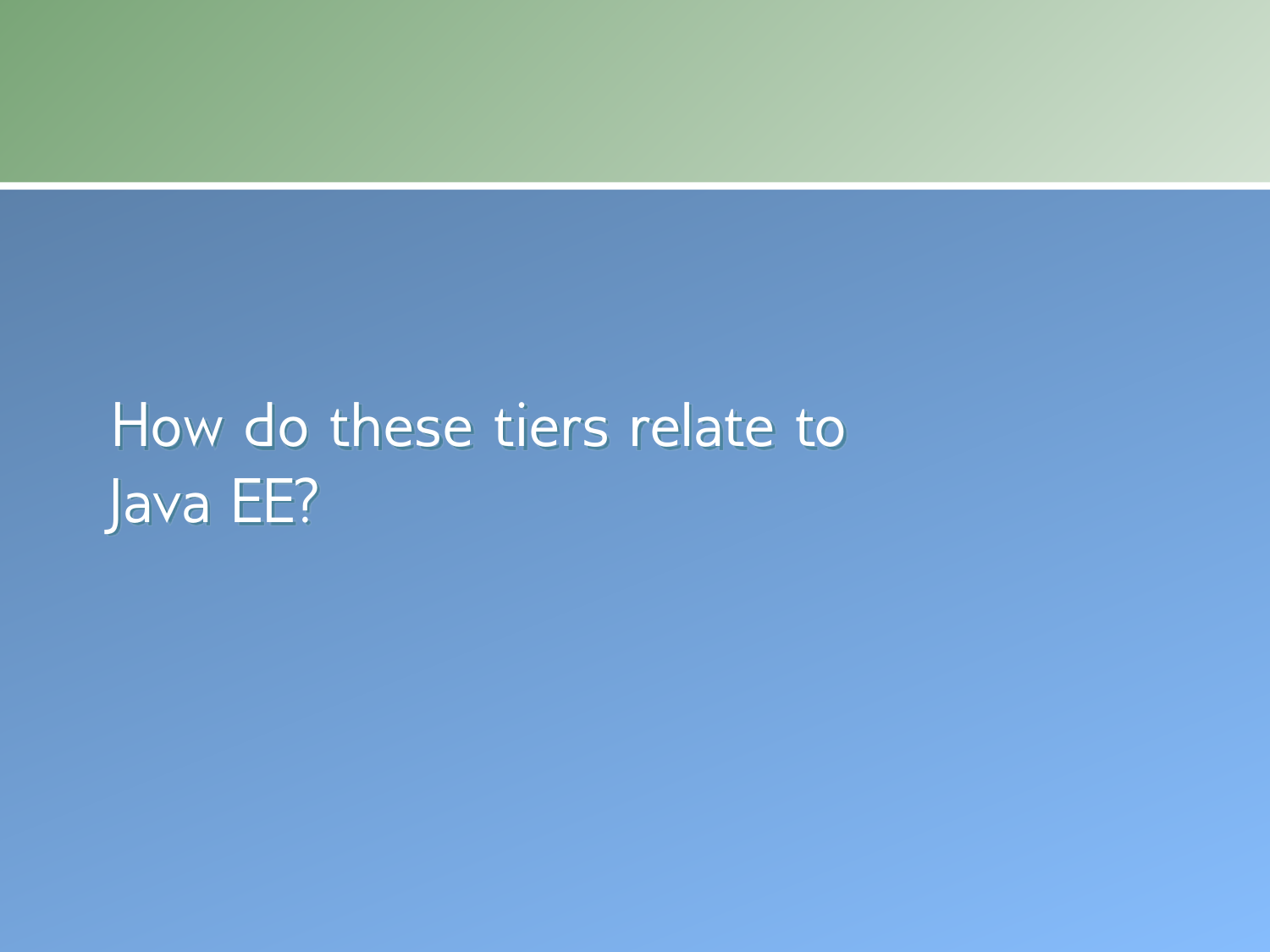

# How do these tiers relate to Java EE?